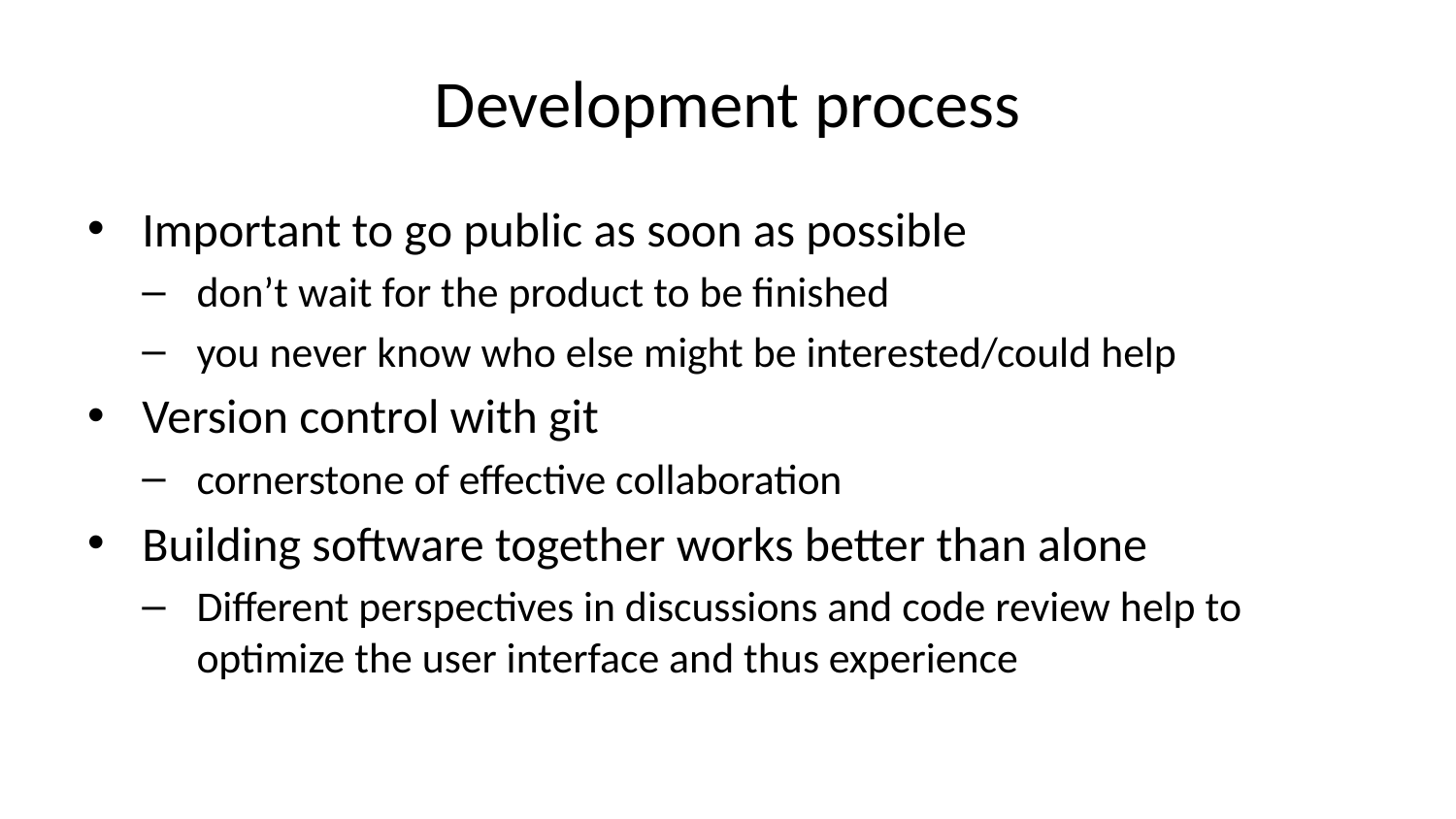

# Development process
Important to go public as soon as possible
don’t wait for the product to be finished
you never know who else might be interested/could help
Version control with git
cornerstone of effective collaboration
Building software together works better than alone
Different perspectives in discussions and code review help to optimize the user interface and thus experience